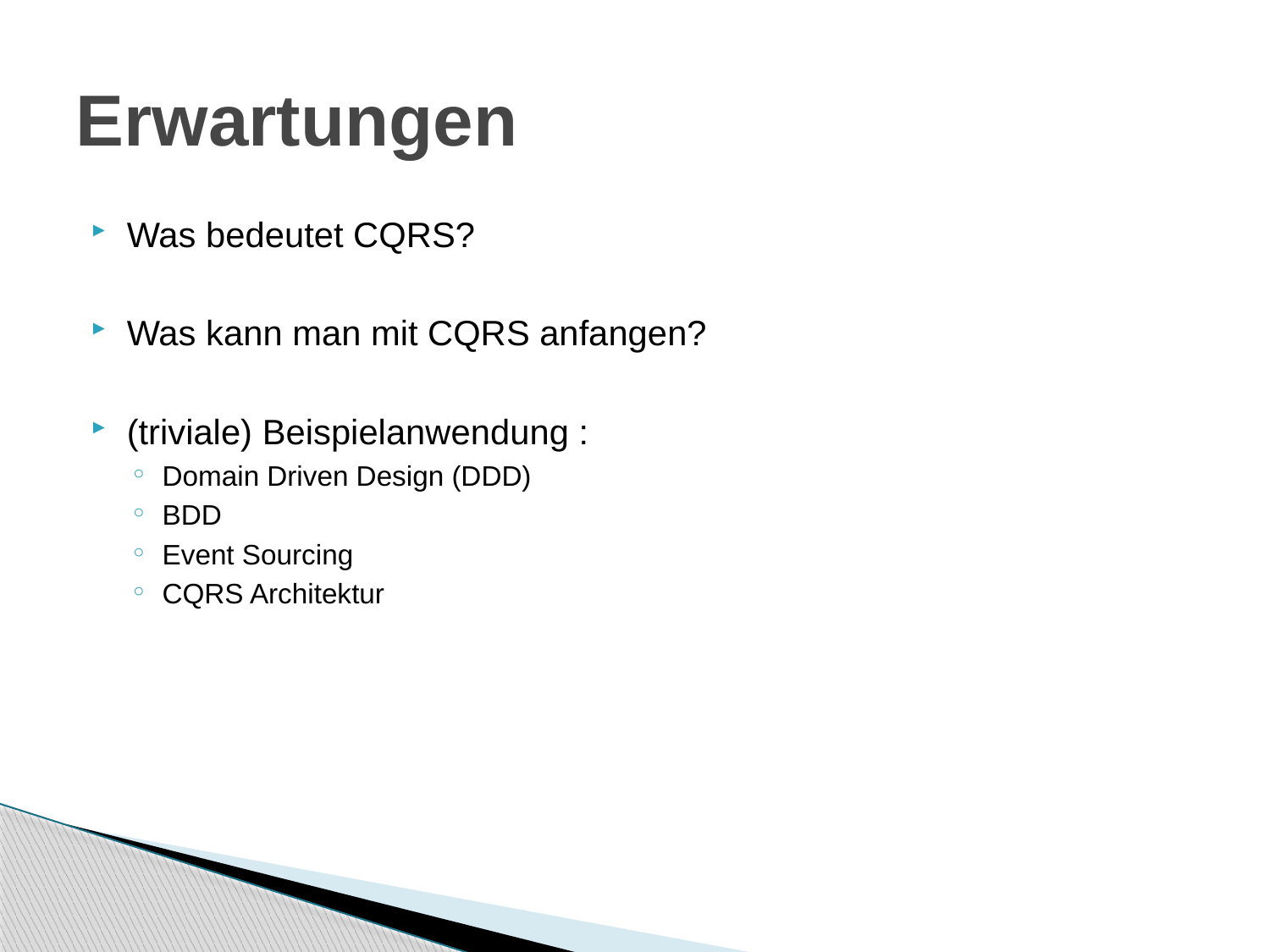

# Erwartungen
Was bedeutet CQRS?

Was kann man mit CQRS anfangen?

(triviale) Beispielanwendung :
Domain Driven Design (DDD)
BDD
Event Sourcing
CQRS Architektur